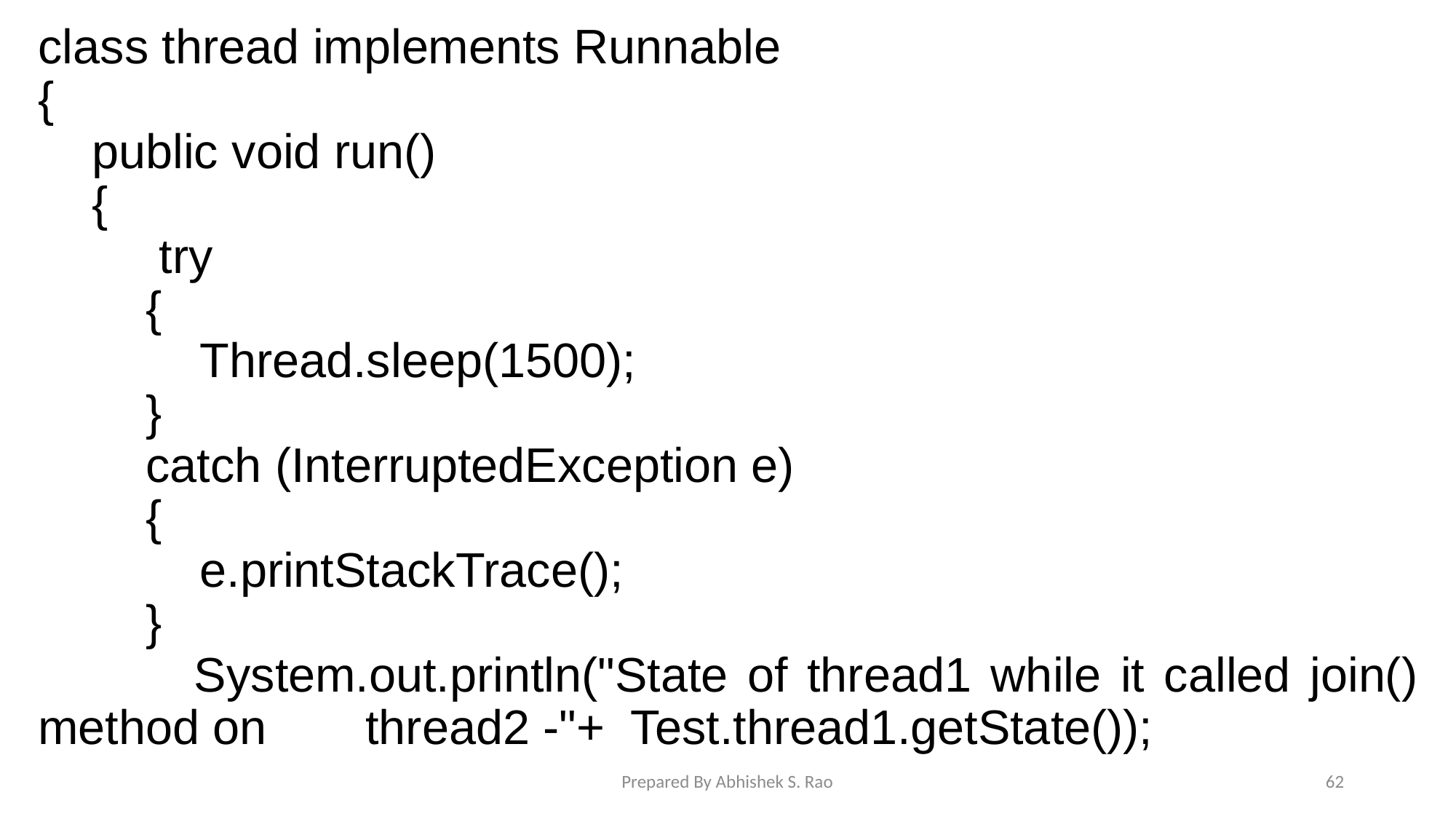

class thread implements Runnable
{
    public void run()
    {
         try
        {
            Thread.sleep(1500);
        }
        catch (InterruptedException e)
        {
            e.printStackTrace();
        }
        System.out.println("State of thread1 while it called join() method on      	thread2 -"+  Test.thread1.getState());

Prepared By Abhishek S. Rao
62